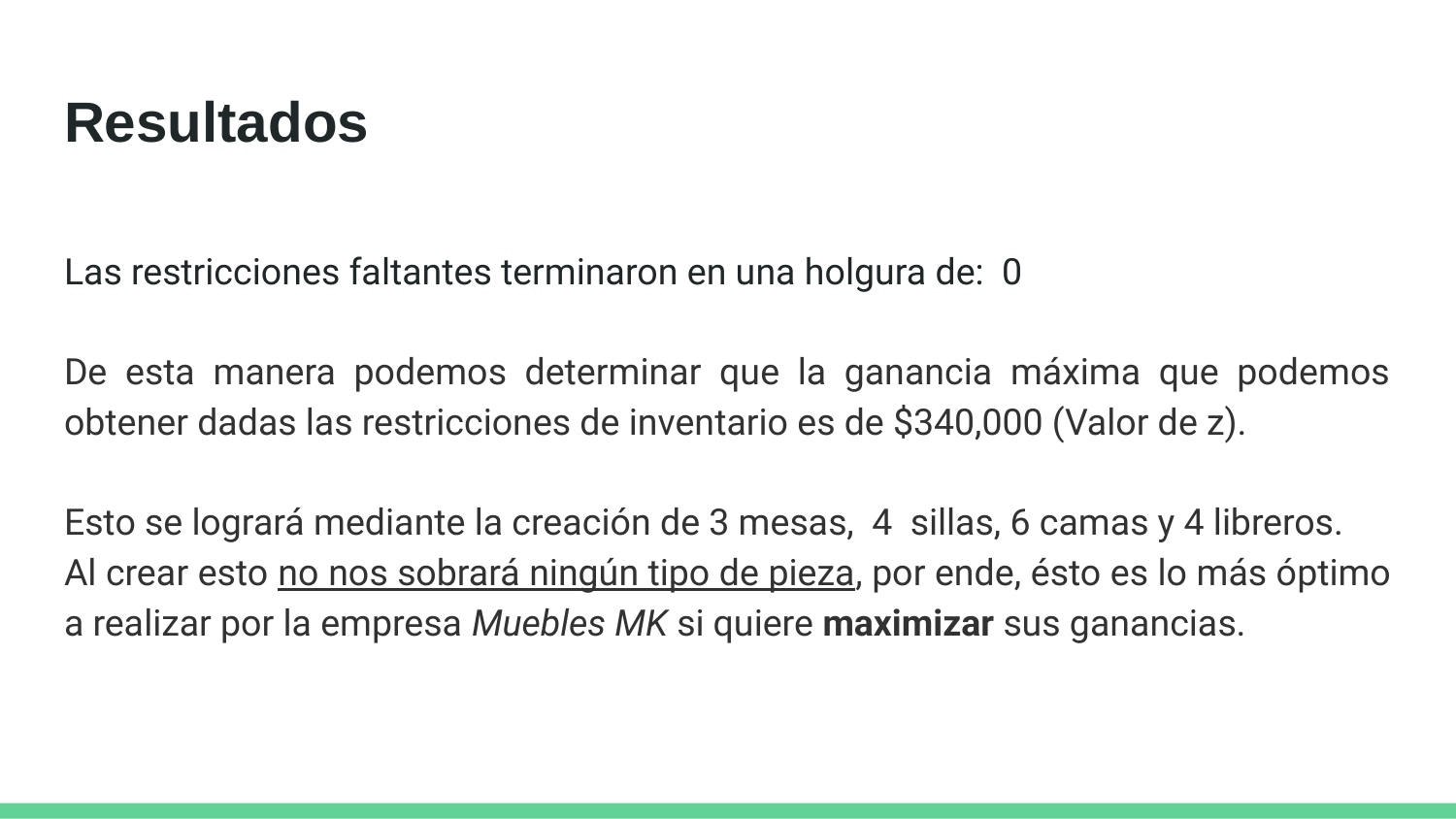

# Resultados

Las restricciones faltantes terminaron en una holgura de:  0

De esta manera podemos determinar que la ganancia máxima que podemos obtener dadas las restricciones de inventario es de $340,000 (Valor de z).

Esto se logrará mediante la creación de 3 mesas,  4  sillas, 6 camas y 4 libreros.
Al crear esto no nos sobrará ningún tipo de pieza, por ende, ésto es lo más óptimo a realizar por la empresa Muebles MK si quiere maximizar sus ganancias.